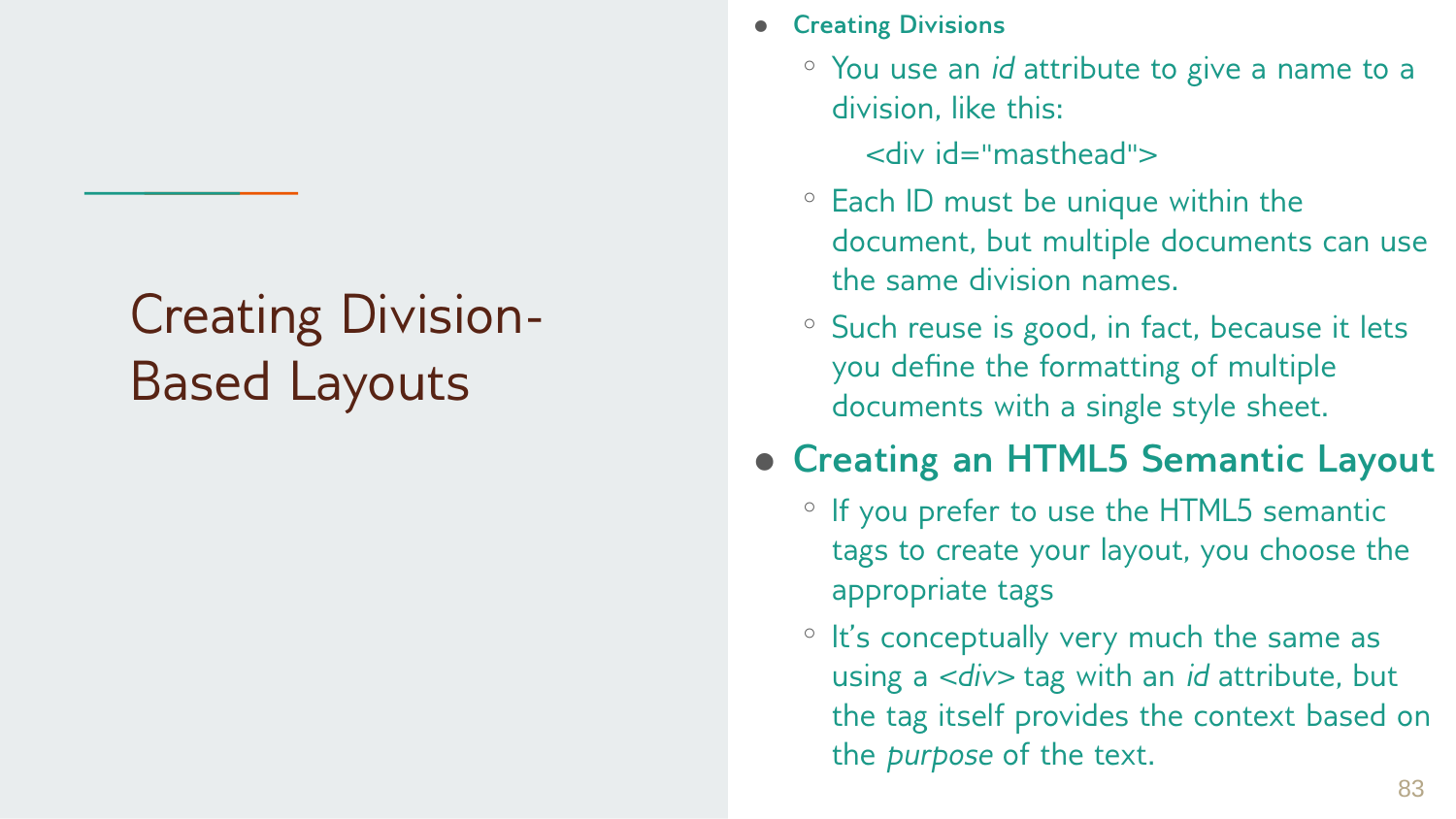

Creating Divisions
You use an id attribute to give a name to a division, like this:
    <div id="masthead">
Each ID must be unique within the document, but multiple documents can use the same division names.
Such reuse is good, in fact, because it lets you define the formatting of multiple documents with a single style sheet.
Creating an HTML5 Semantic Layout
If you prefer to use the HTML5 semantic tags to create your layout, you choose the appropriate tags
It’s conceptually very much the same as using a <div> tag with an id attribute, but the tag itself provides the context based on the purpose of the text.
# Creating Division-Based Layouts

 83